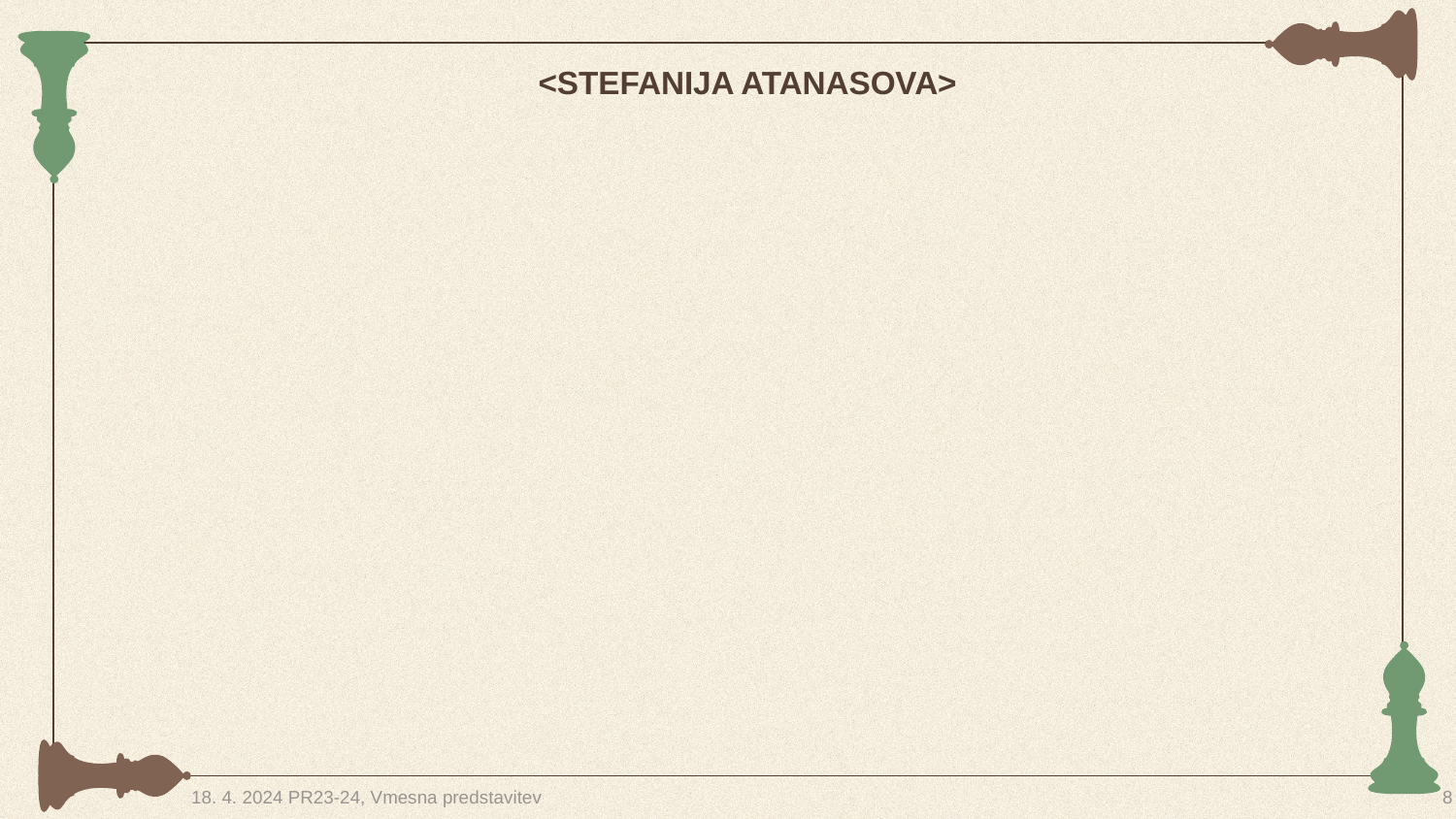

<STEFANIJA ATANASOVA>

18. 4. 2024 PR23-24, Vmesna predstavitev
8